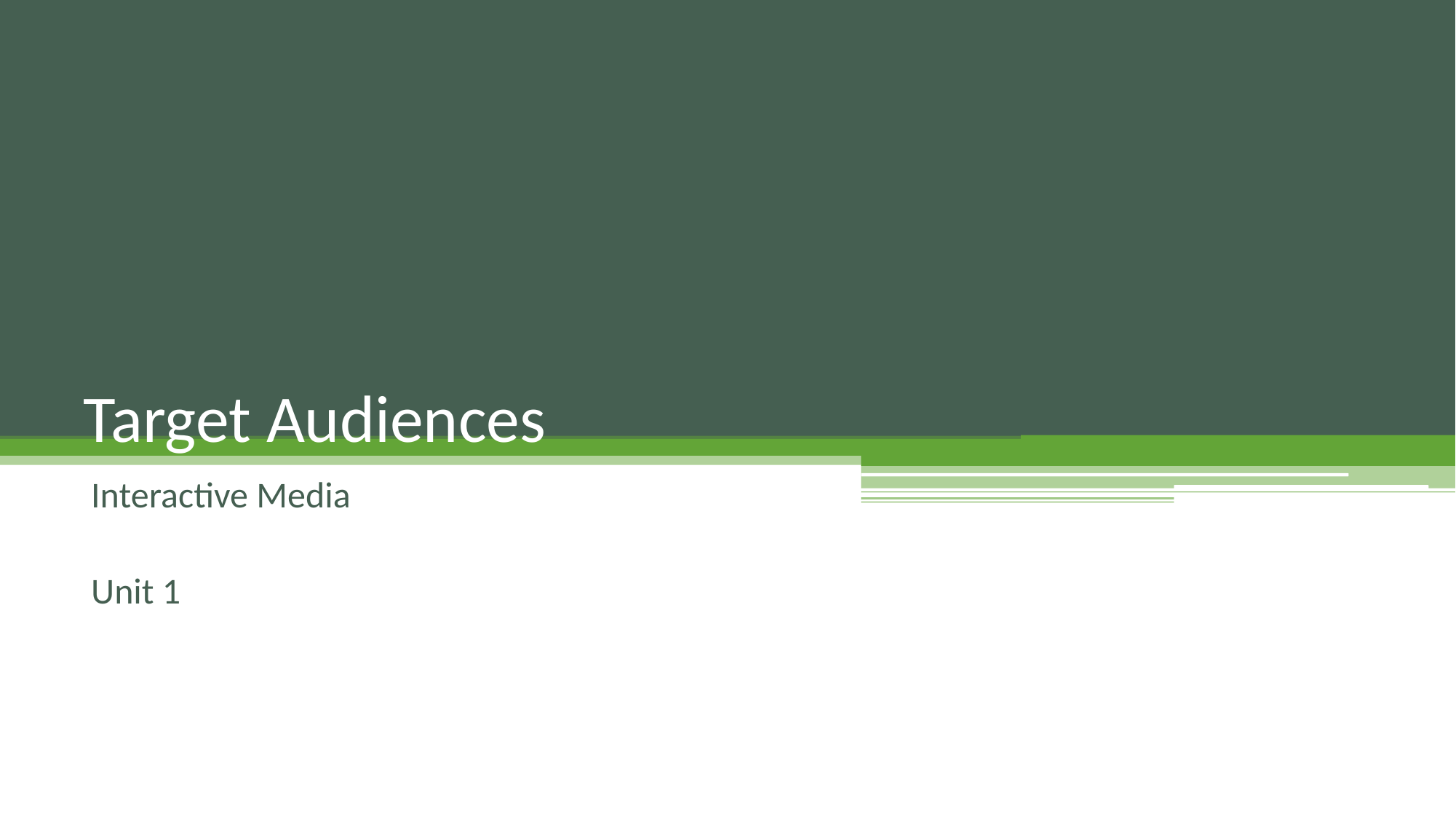

# Target Audiences
Interactive Media

Unit 1